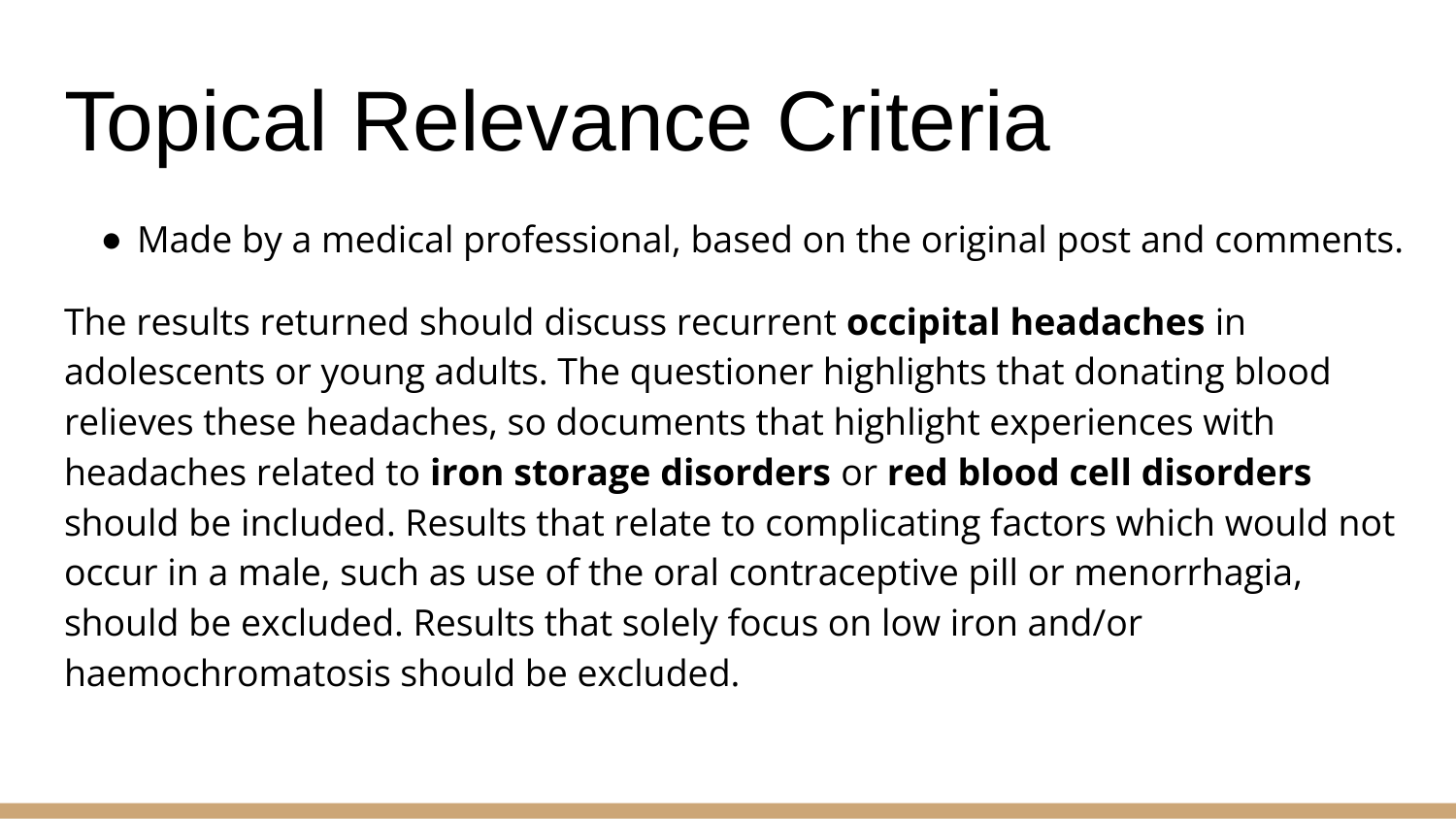

# Topical Relevance Criteria
Made by a medical professional, based on the original post and comments.
The results returned should discuss recurrent occipital headaches in adolescents or young adults. The questioner highlights that donating blood relieves these headaches, so documents that highlight experiences with headaches related to iron storage disorders or red blood cell disorders should be included. Results that relate to complicating factors which would not occur in a male, such as use of the oral contraceptive pill or menorrhagia, should be excluded. Results that solely focus on low iron and/or haemochromatosis should be excluded.